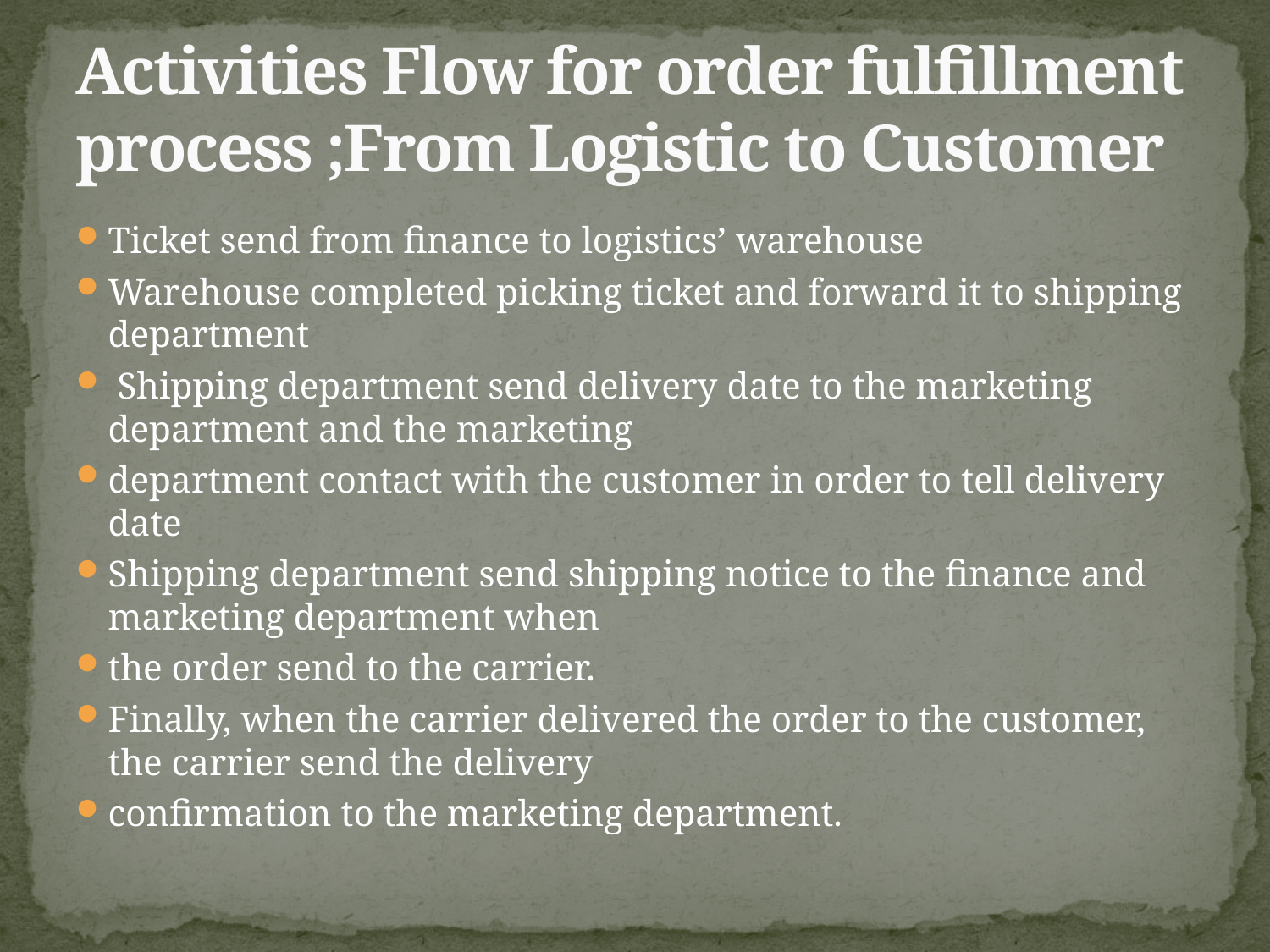

# Activities Flow for order fulfillment process ;From Logistic to Customer
Ticket send from finance to logistics’ warehouse
Warehouse completed picking ticket and forward it to shipping department
 Shipping department send delivery date to the marketing department and the marketing
department contact with the customer in order to tell delivery date
Shipping department send shipping notice to the finance and marketing department when
the order send to the carrier.
Finally, when the carrier delivered the order to the customer, the carrier send the delivery
confirmation to the marketing department.